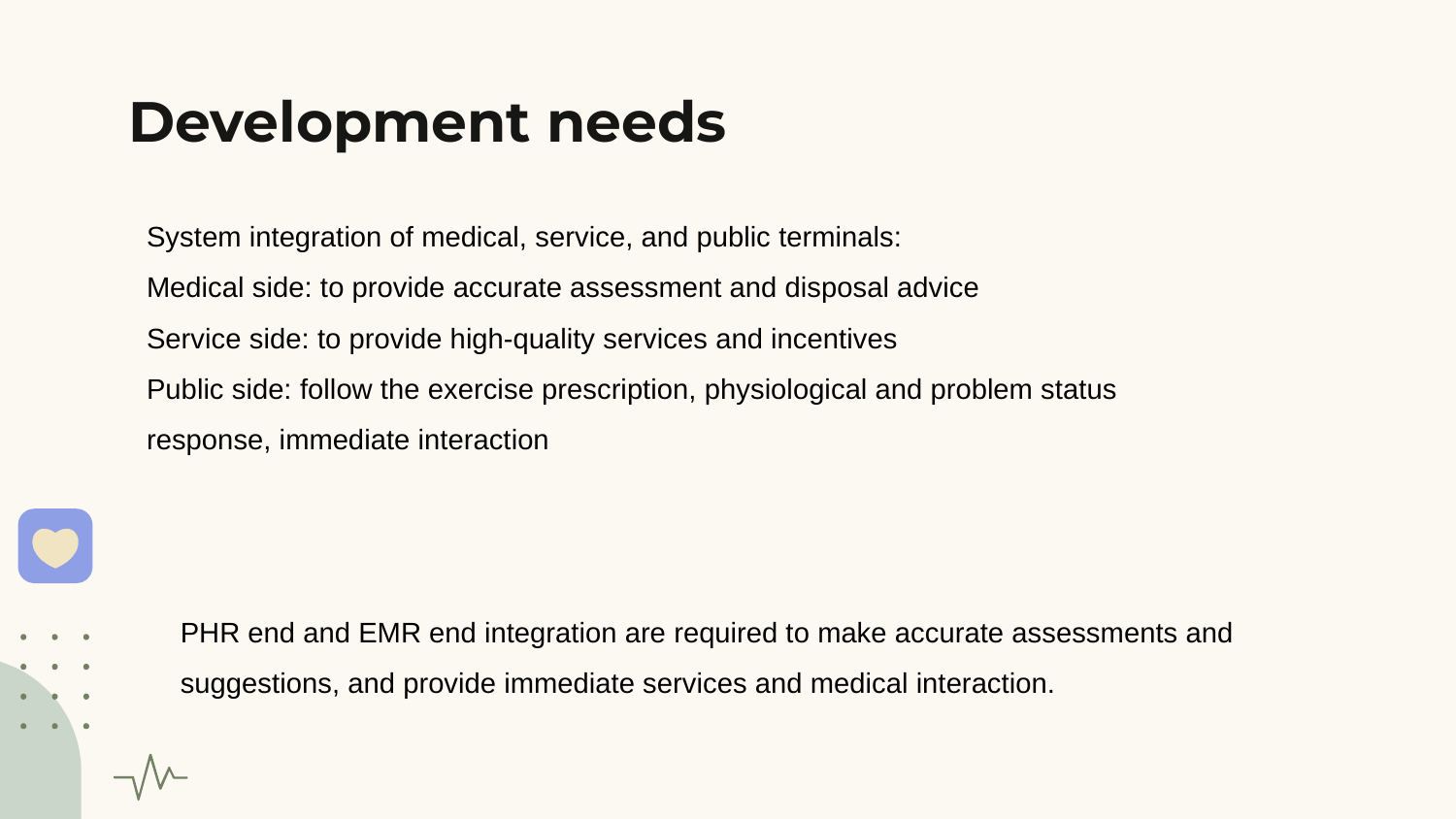

# Development needs
System integration of medical, service, and public terminals:
Medical side: to provide accurate assessment and disposal advice
Service side: to provide high-quality services and incentives
Public side: follow the exercise prescription, physiological and problem status response, immediate interaction
PHR end and EMR end integration are required to make accurate assessments and suggestions, and provide immediate services and medical interaction.